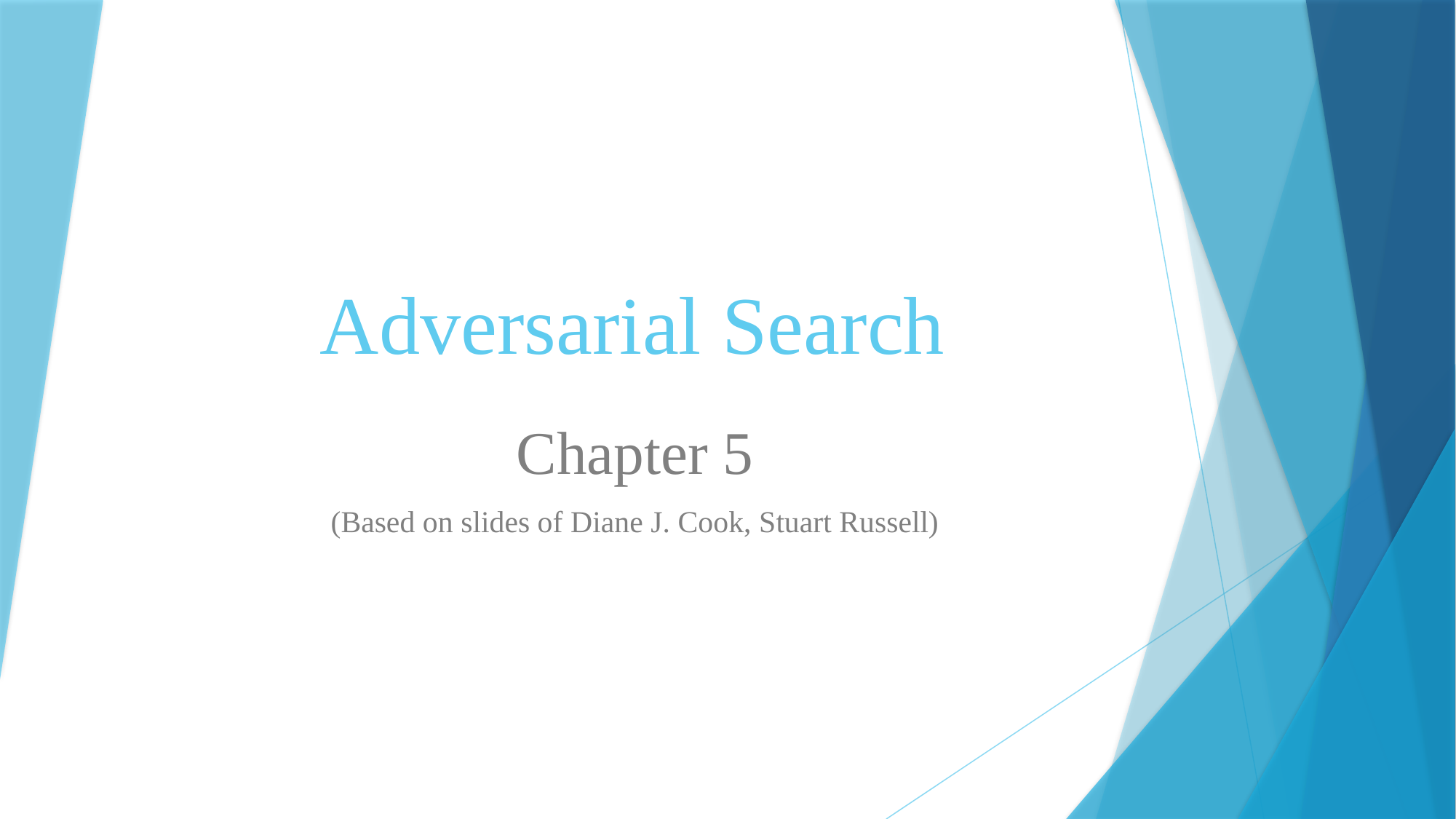

# Adversarial Search
Chapter 5
(Based on slides of Diane J. Cook, Stuart Russell)